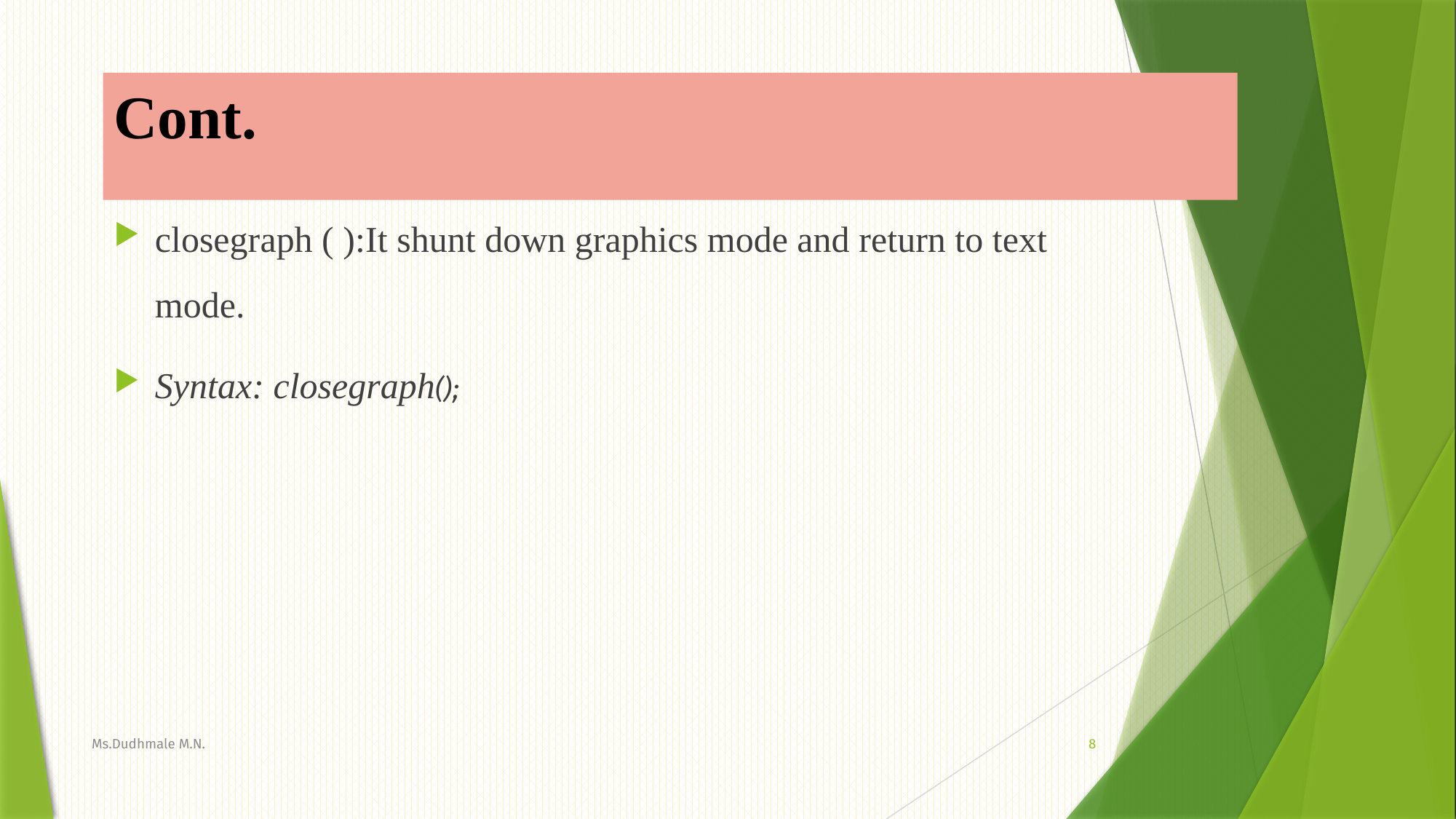

# Cont.
closegraph ( ):It shunt down graphics mode and return to text mode.
Syntax: closegraph();
Ms.Dudhmale M.N.
8